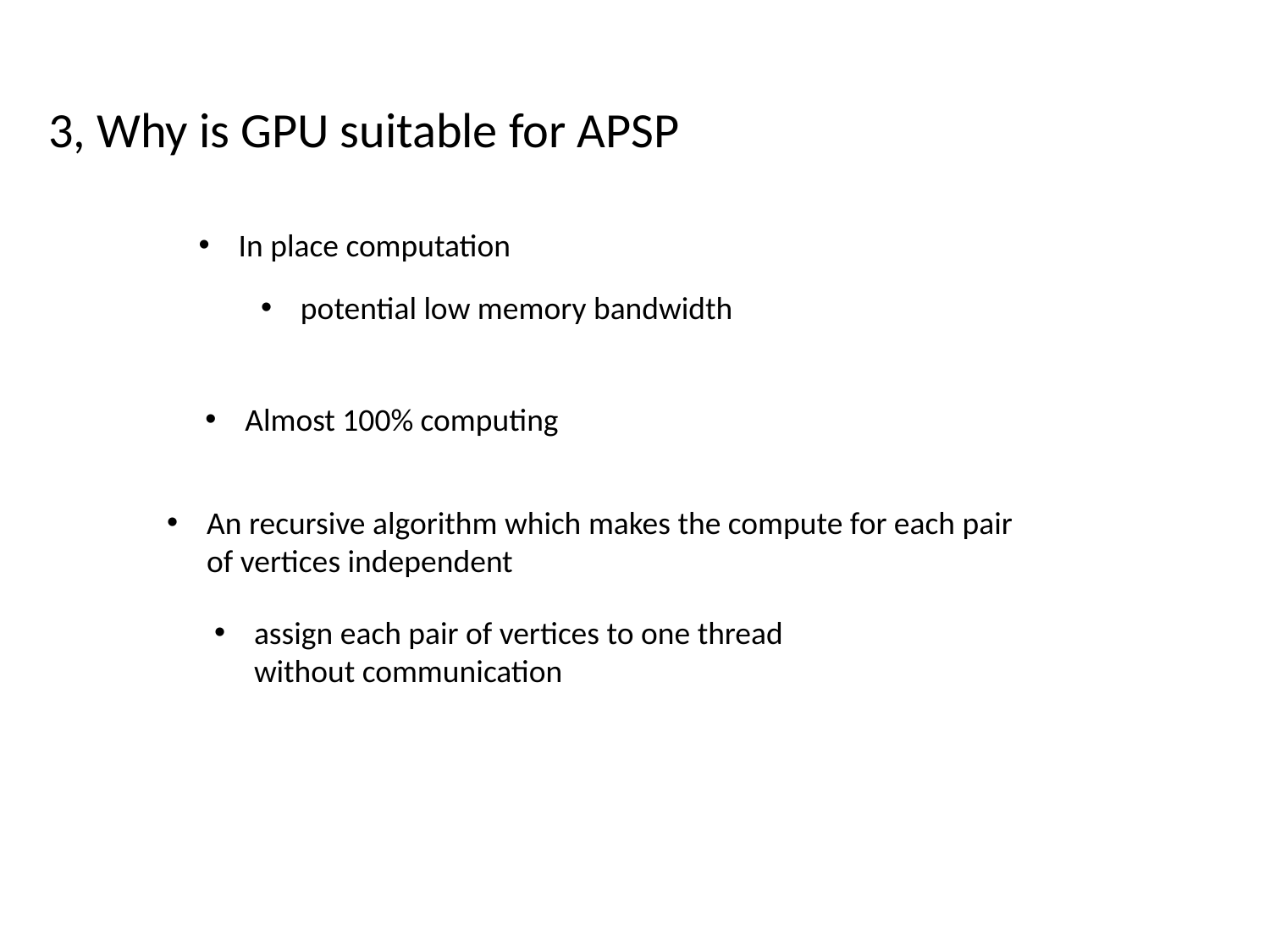

# 3, Why is GPU suitable for APSP
In place computation
potential low memory bandwidth
Almost 100% computing
An recursive algorithm which makes the compute for each pair of vertices independent
assign each pair of vertices to one thread without communication